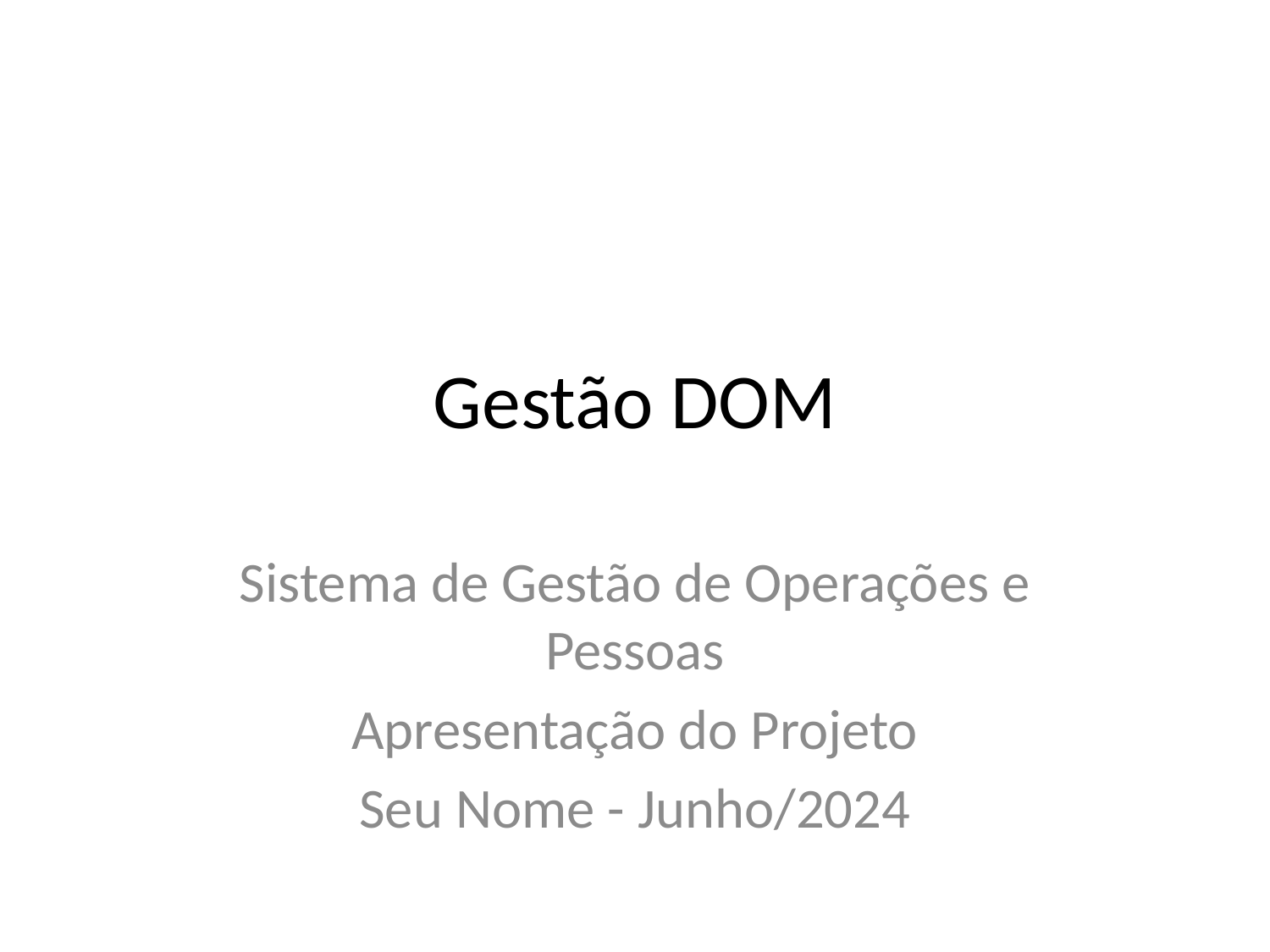

# Gestão DOM
Sistema de Gestão de Operações e Pessoas
Apresentação do Projeto
Seu Nome - Junho/2024